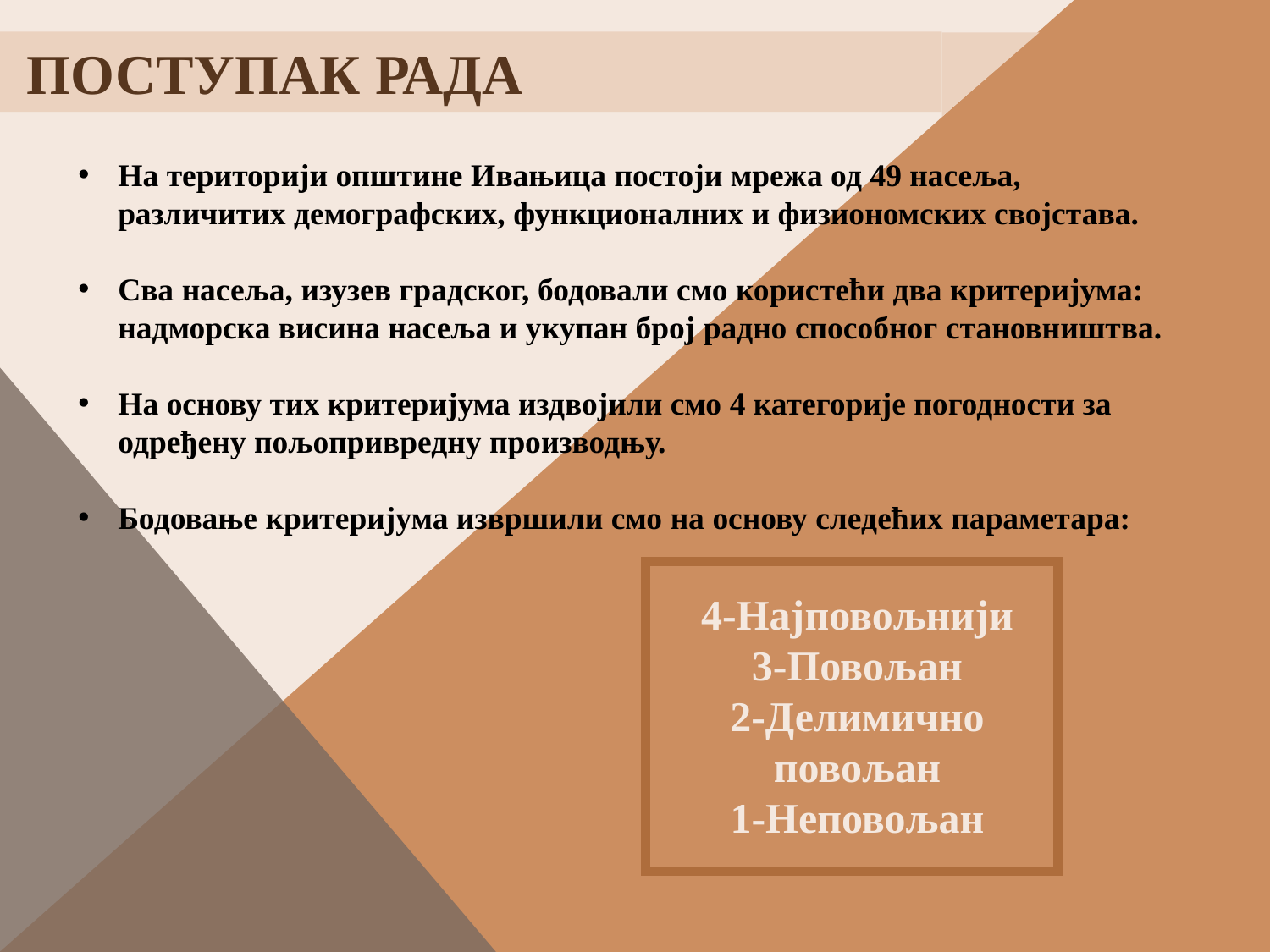

ПОСТУПАК РАДА
На територији општине Ивањица постоји мрежа од 49 насеља, различитих демографских, функционалних и физиономских својстава.

Сва насеља, изузев градског, бодовали смо користећи два критеријума: надморска висина насеља и укупан број радно способног становништва.

На основу тих критеријума издвојили смо 4 категорије погодности за одређену пољопривредну производњу.

Бодовање критеријума извршили смо на основу следећих параметара:

|  |
| --- |
4-Најповољнији
3-Повољан
2-Делимично повољан
1-Неповољан